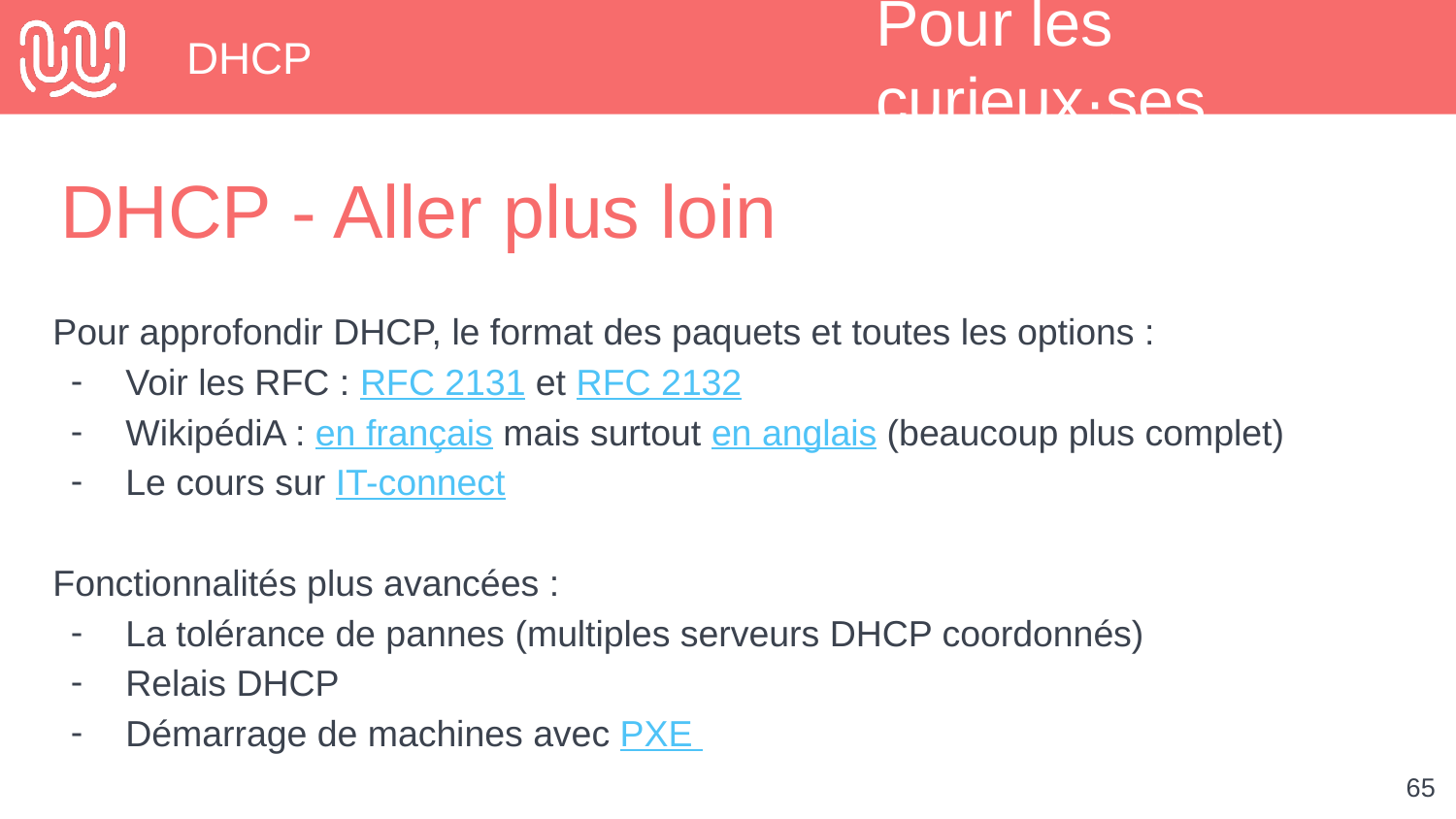

# DHCP
Pour les curieux·ses
DHCP - Aller plus loin
Pour approfondir DHCP, le format des paquets et toutes les options :
Voir les RFC : RFC 2131 et RFC 2132
WikipédiA : en français mais surtout en anglais (beaucoup plus complet)
Le cours sur IT-connect

Fonctionnalités plus avancées :
La tolérance de pannes (multiples serveurs DHCP coordonnés)
Relais DHCP
Démarrage de machines avec PXE
65